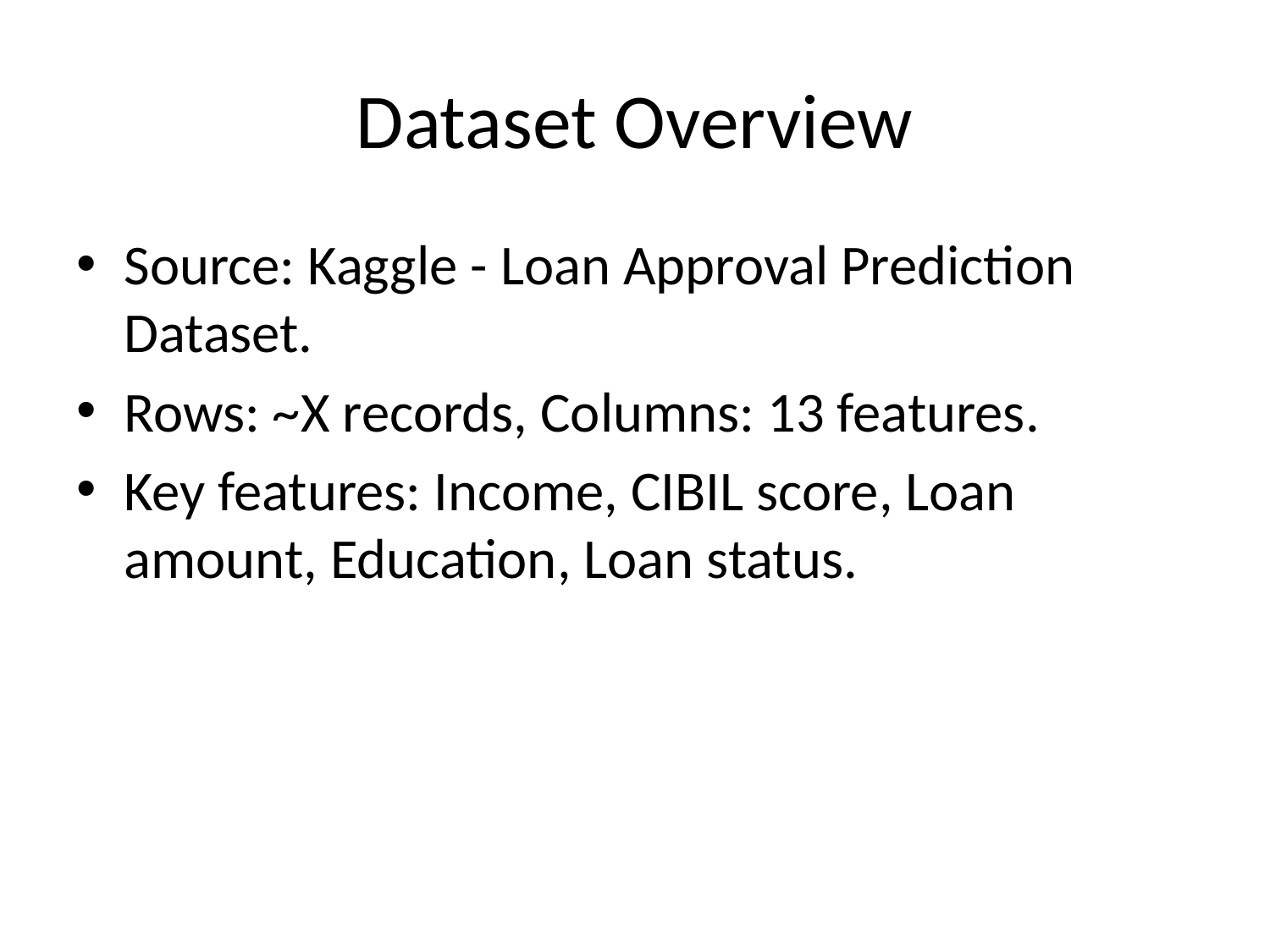

# Dataset Overview
Source: Kaggle - Loan Approval Prediction Dataset.
Rows: ~X records, Columns: 13 features.
Key features: Income, CIBIL score, Loan amount, Education, Loan status.